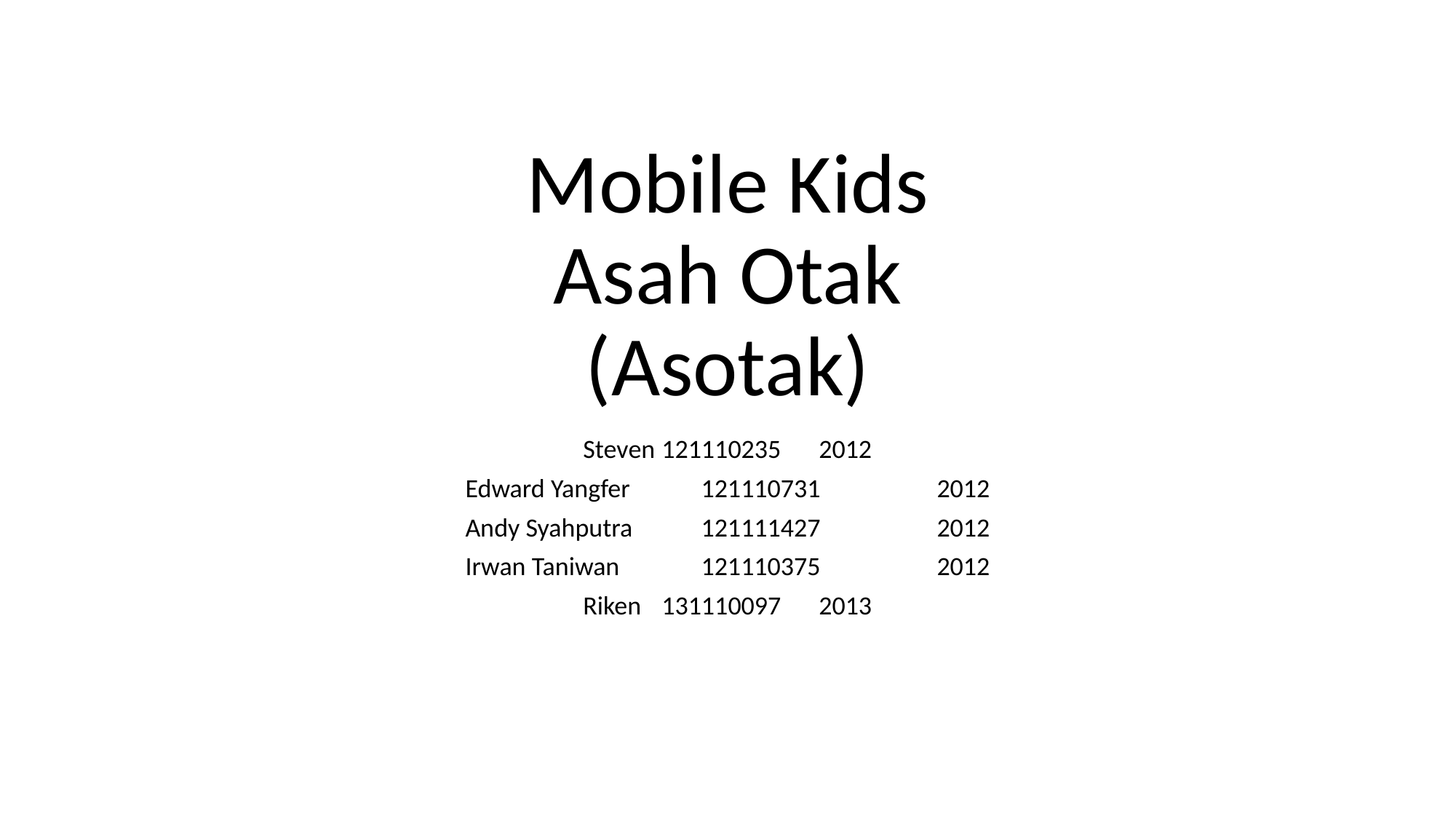

# Mobile Kids Asah Otak (Asotak)
Steven 		121110235 		2012
Edward Yangfer 	121110731		2012
Andy Syahputra 	121111427		2012
Irwan Taniwan 	121110375		2012
Riken		131110097		2013